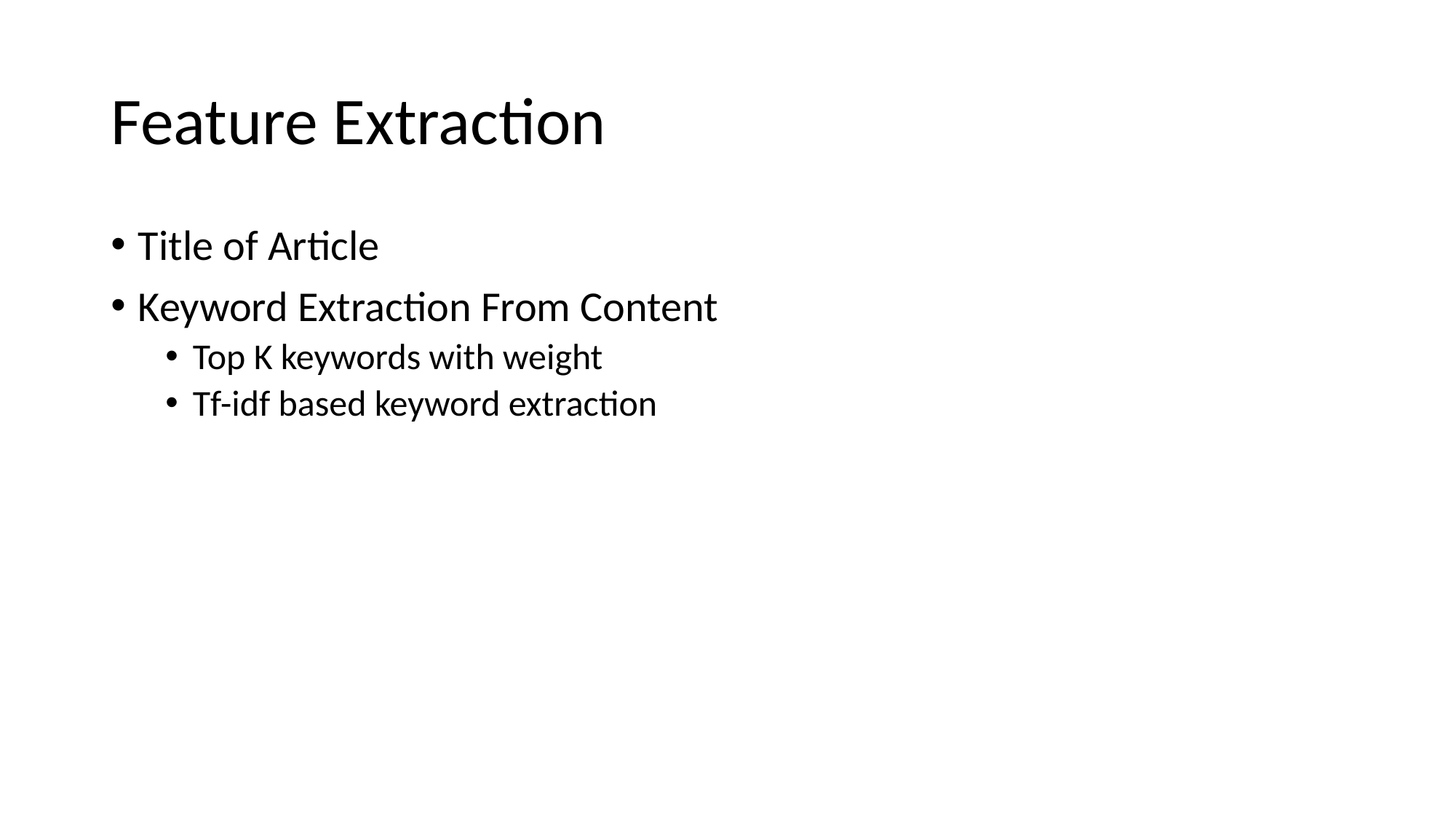

# Feature Extraction
Title of Article
Keyword Extraction From Content
Top K keywords with weight
Tf-idf based keyword extraction